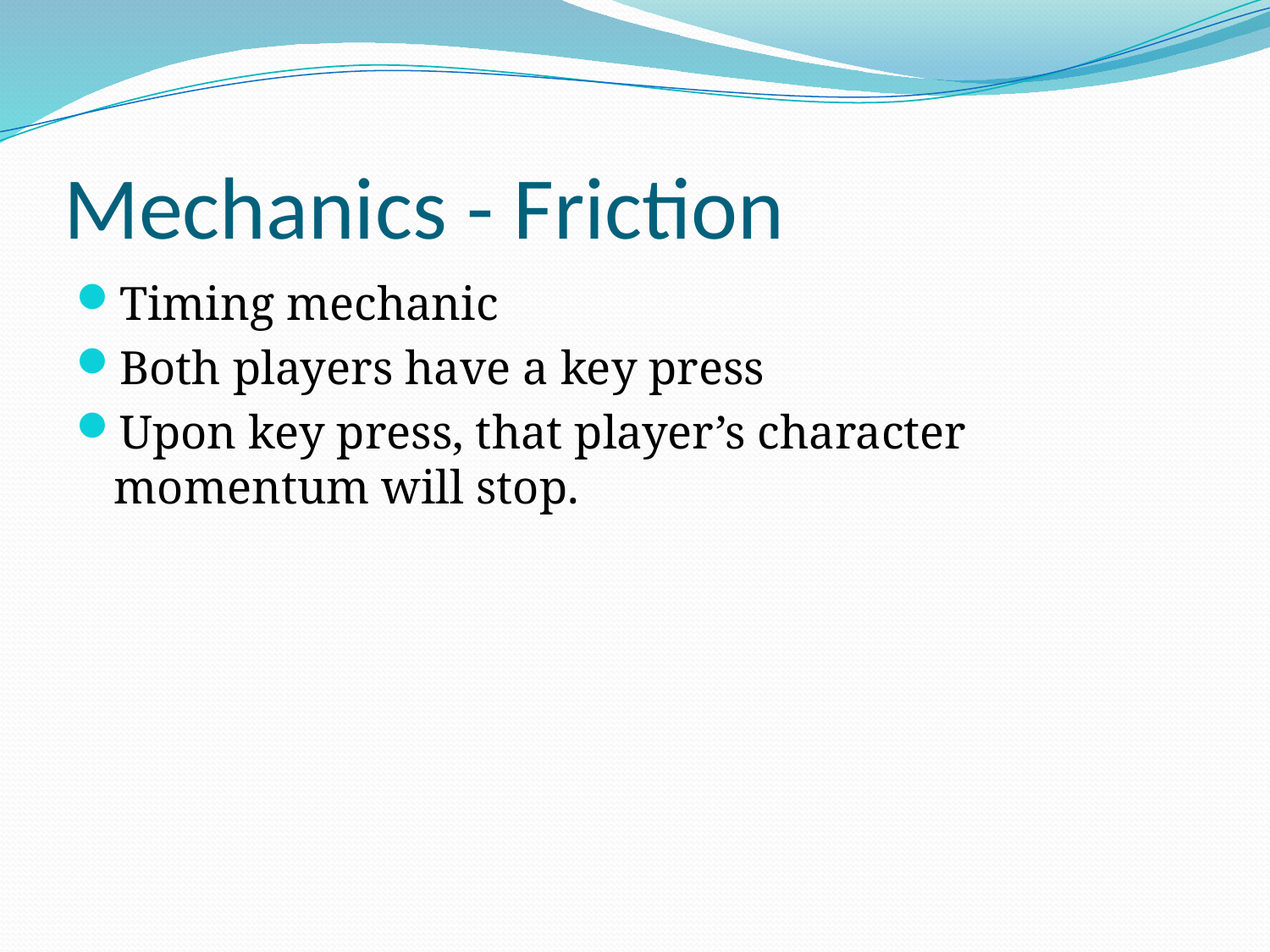

# Mechanics - Friction
Timing mechanic
Both players have a key press
Upon key press, that player’s character momentum will stop.